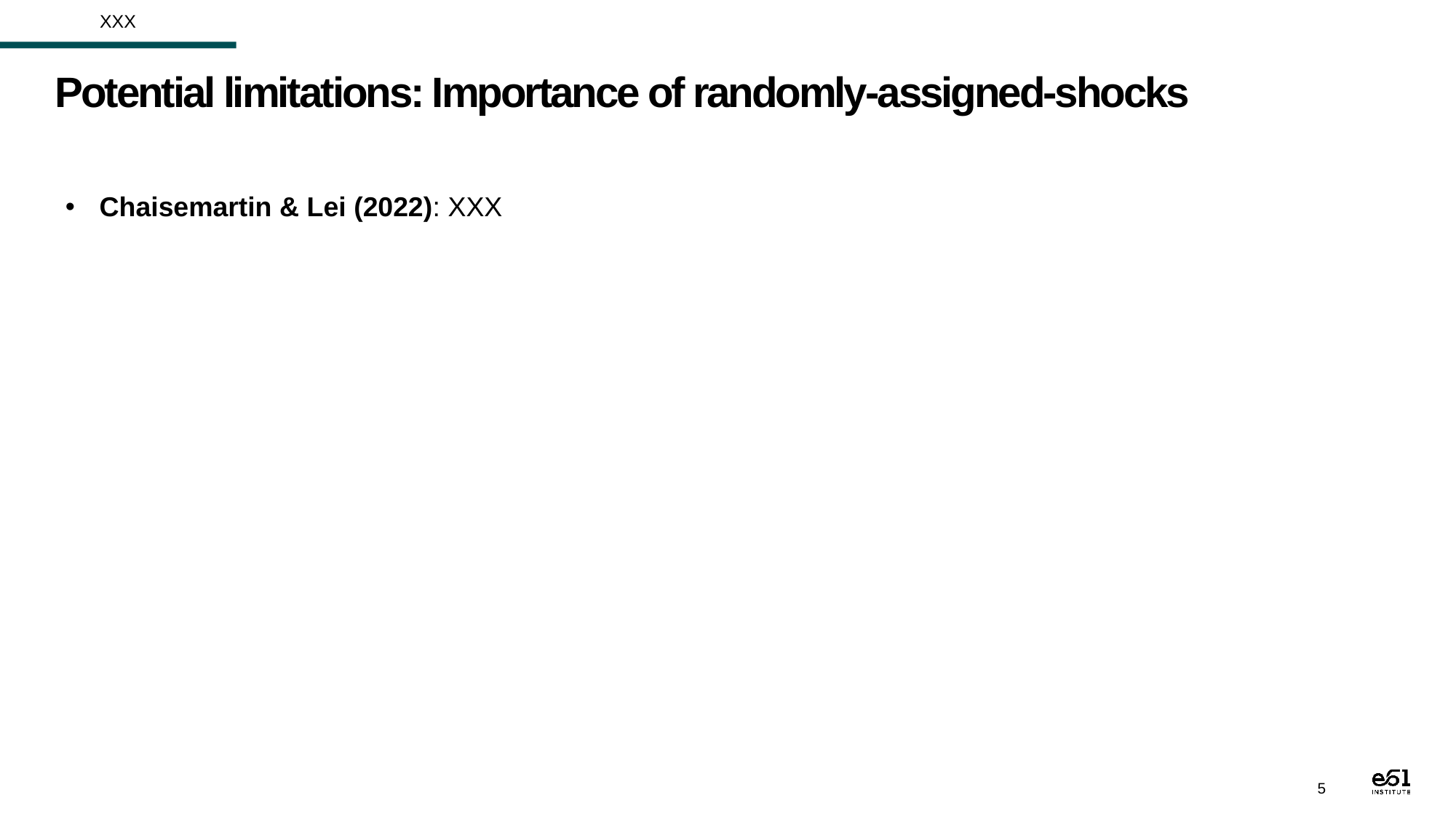

XXX
# Potential limitations: Importance of randomly-assigned-shocks
Chaisemartin & Lei (2022): XXX
5